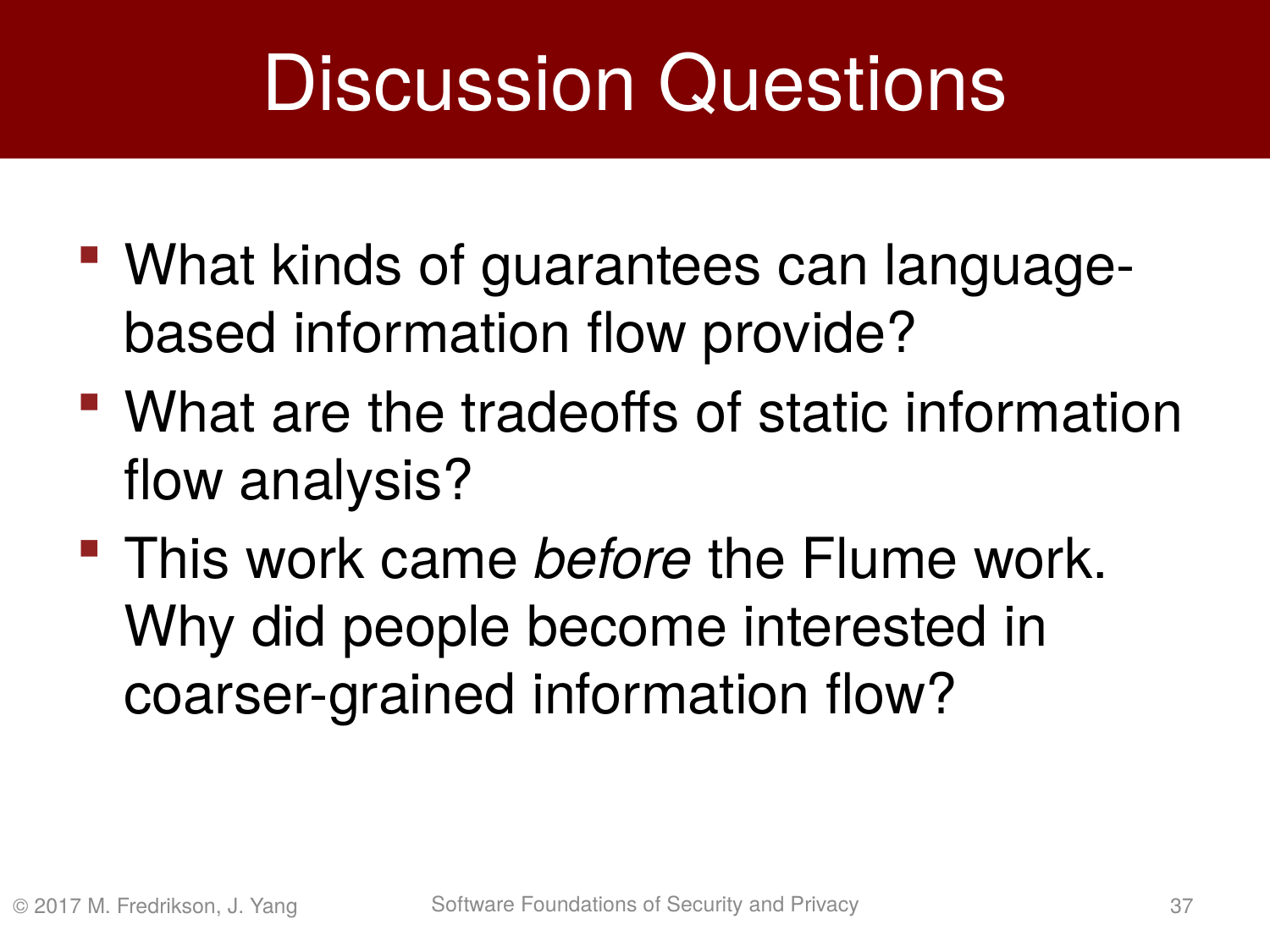

# Discussion Questions
What kinds of guarantees can language-based information flow provide?
What are the tradeoffs of static information flow analysis?
This work came before the Flume work. Why did people become interested in coarser-grained information flow?
© 2017 M. Fredrikson, J. Yang
37